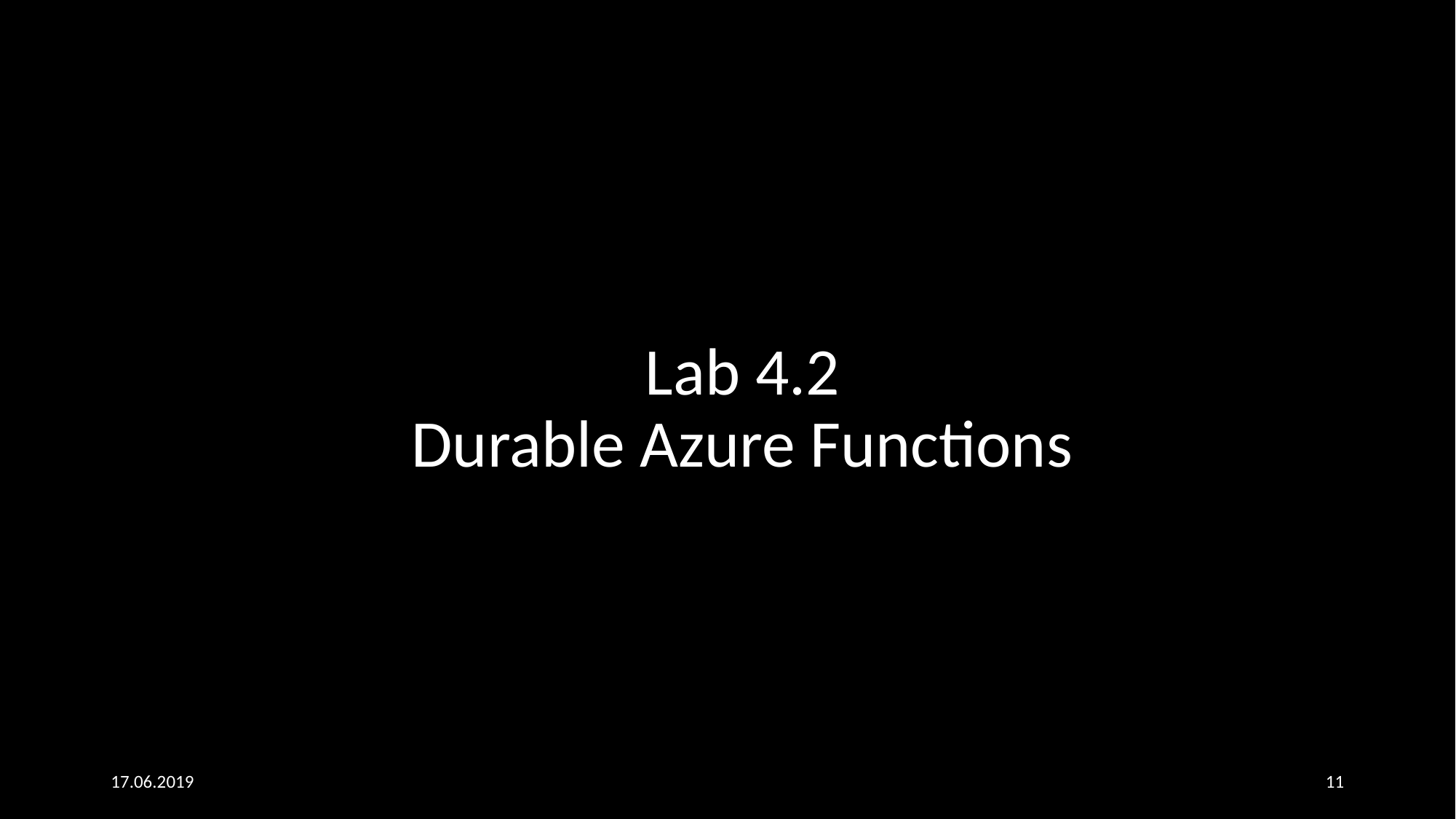

# Lab 4.2 Durable Azure Functions
17.06.2019
11